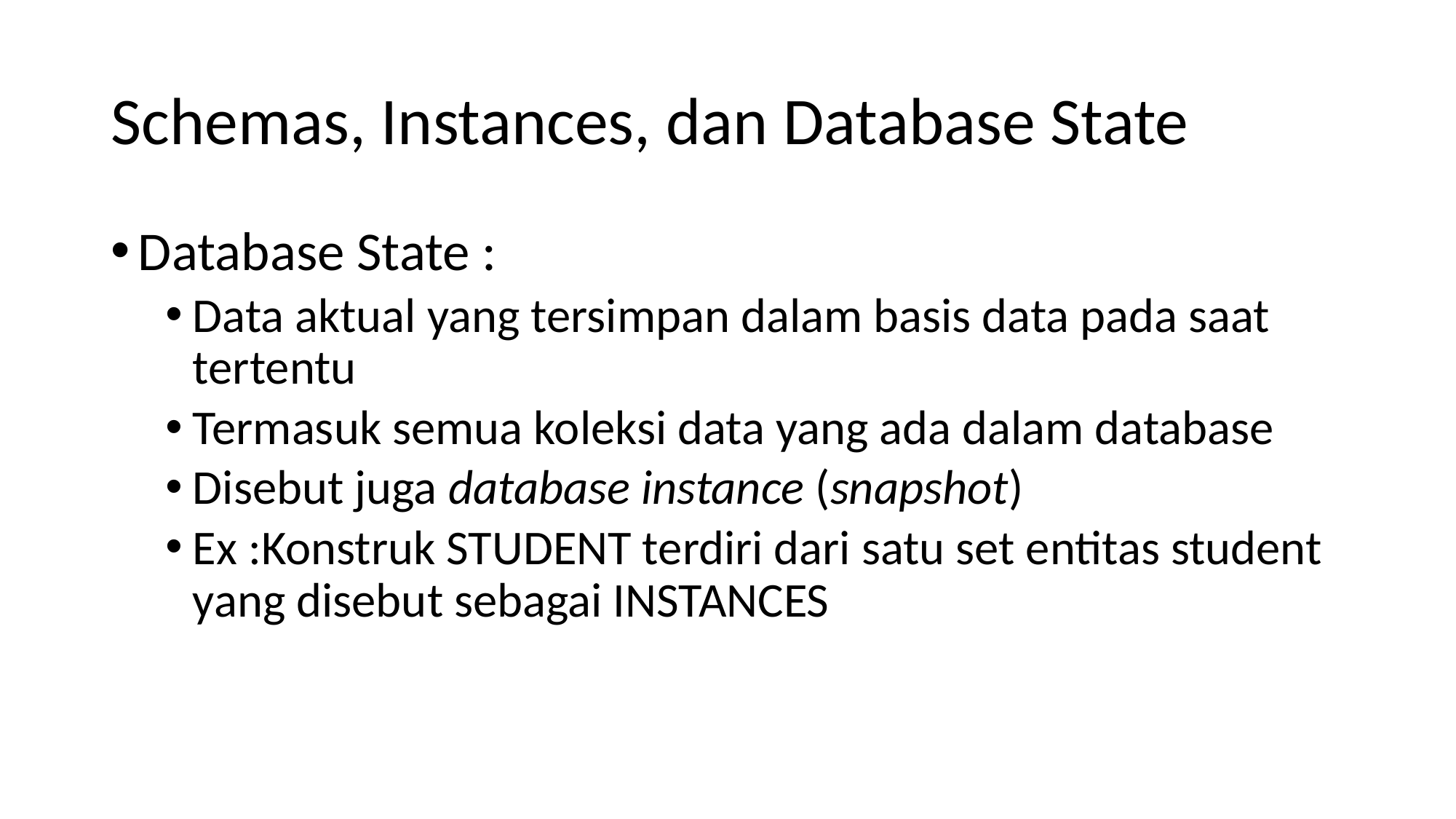

# Schemas, Instances, dan Database State
Database State :
Data aktual yang tersimpan dalam basis data pada saat tertentu
Termasuk semua koleksi data yang ada dalam database
Disebut juga database instance (snapshot)
Ex :Konstruk STUDENT terdiri dari satu set entitas student yang disebut sebagai INSTANCES